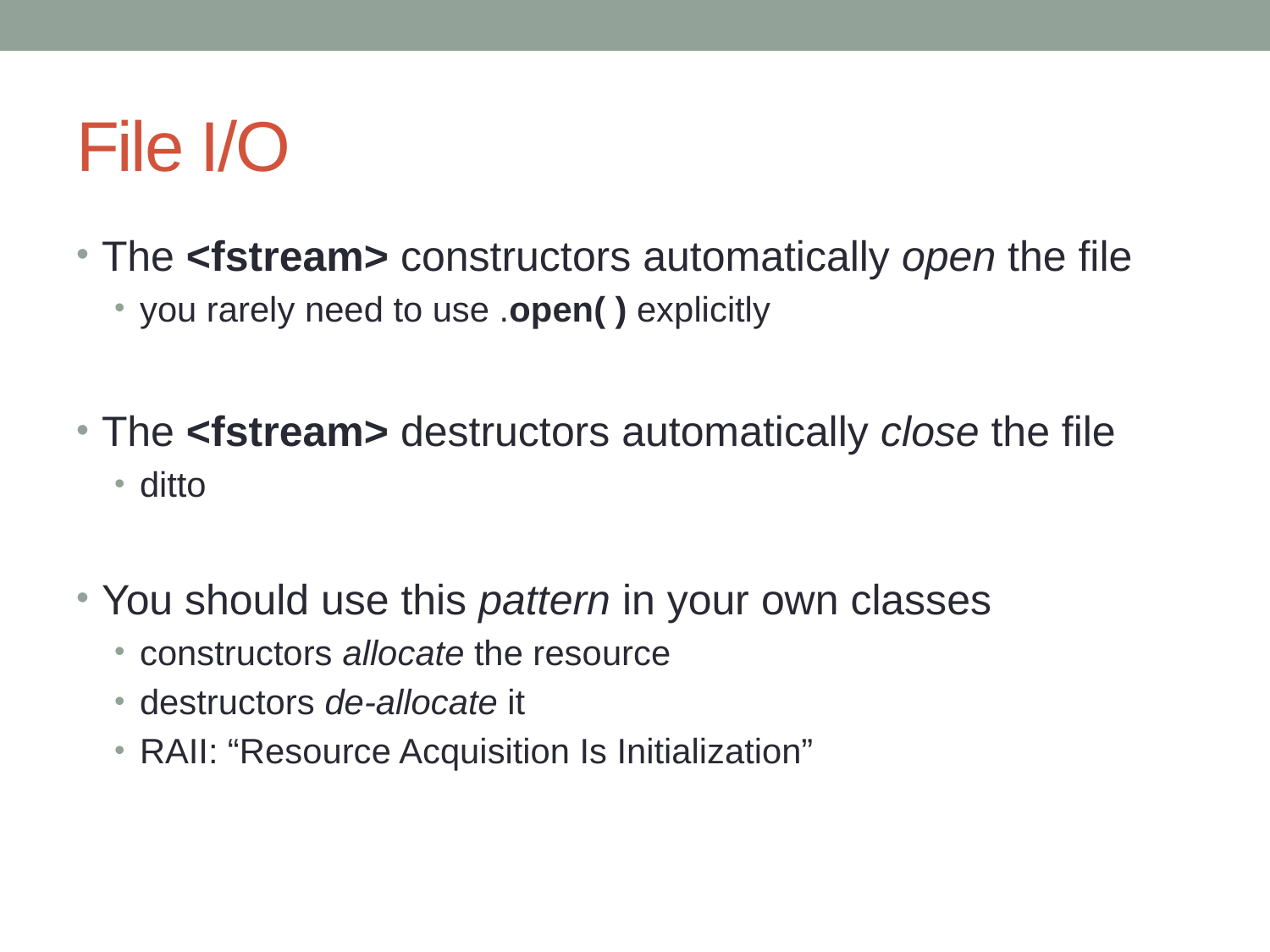

# File I/O
The <fstream> constructors automatically open the file
you rarely need to use .open( ) explicitly

The <fstream> destructors automatically close the file
ditto

You should use this pattern in your own classes
constructors allocate the resource
destructors de-allocate it
RAII: “Resource Acquisition Is Initialization”